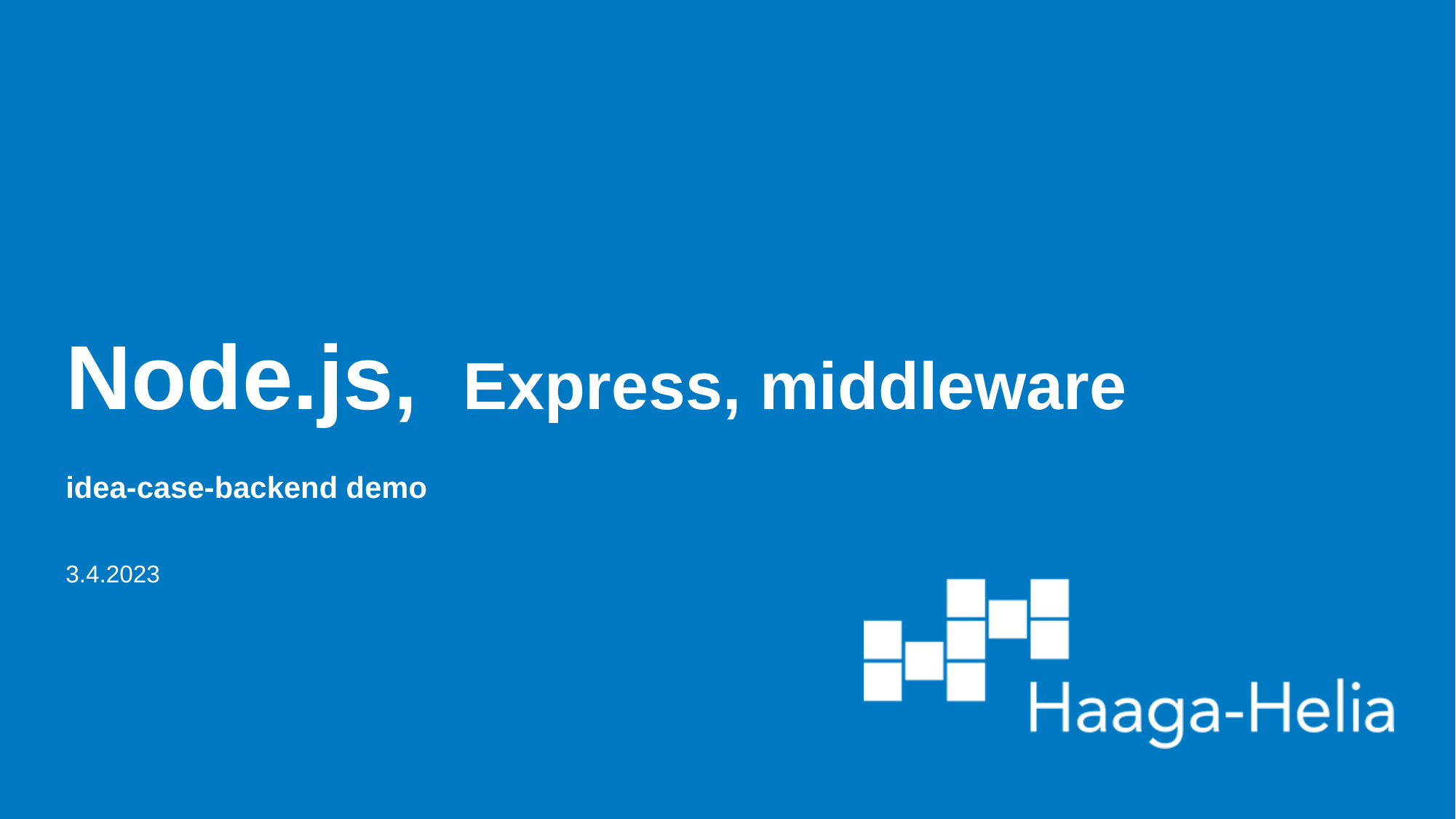

# Node.js,  Express, middleware
idea-case-backend demo
3.4.2023